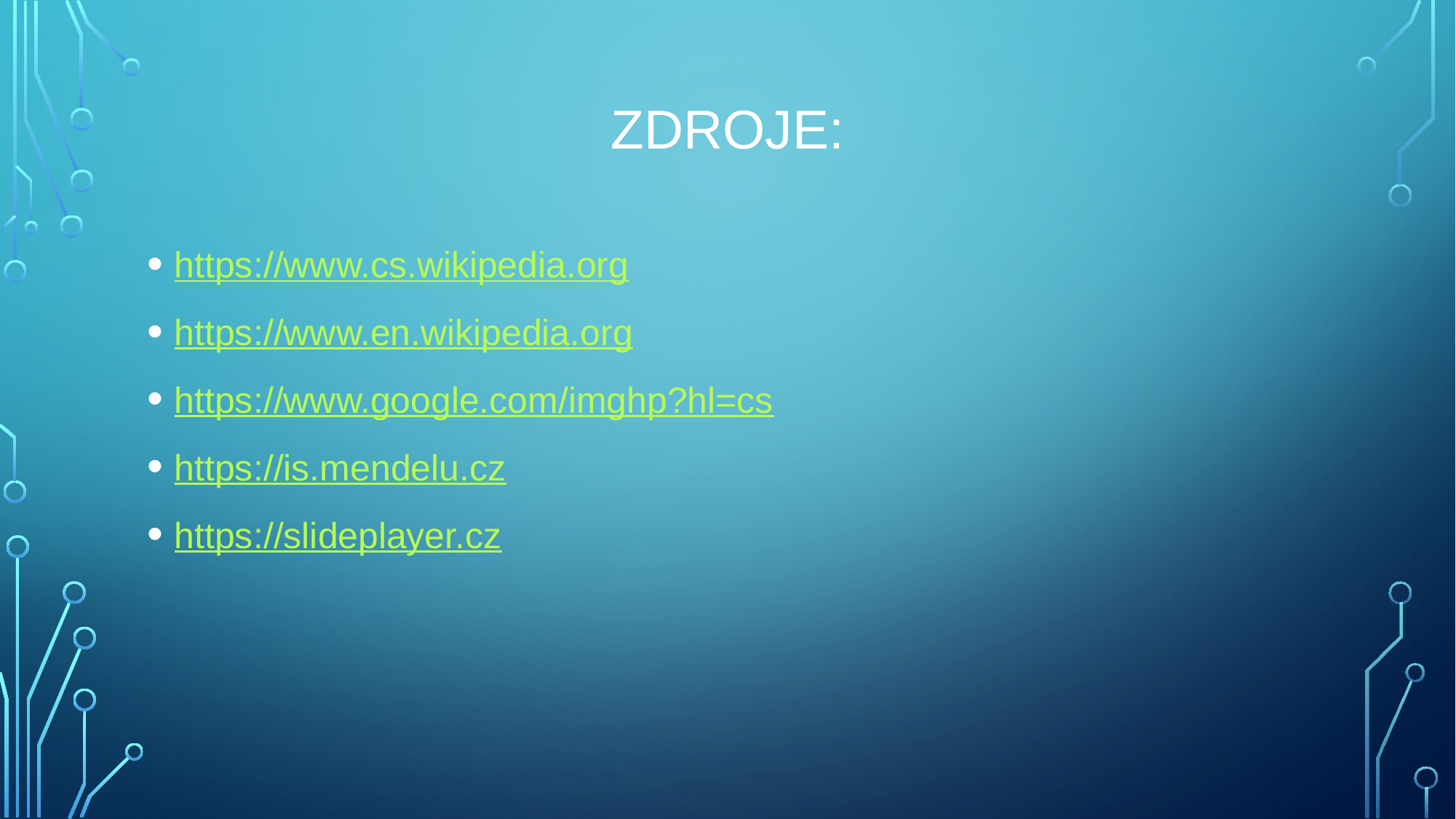

# Zdroje:
https://www.cs.wikipedia.org
https://www.en.wikipedia.org
https://www.google.com/imghp?hl=cs
https://is.mendelu.cz
https://slideplayer.cz